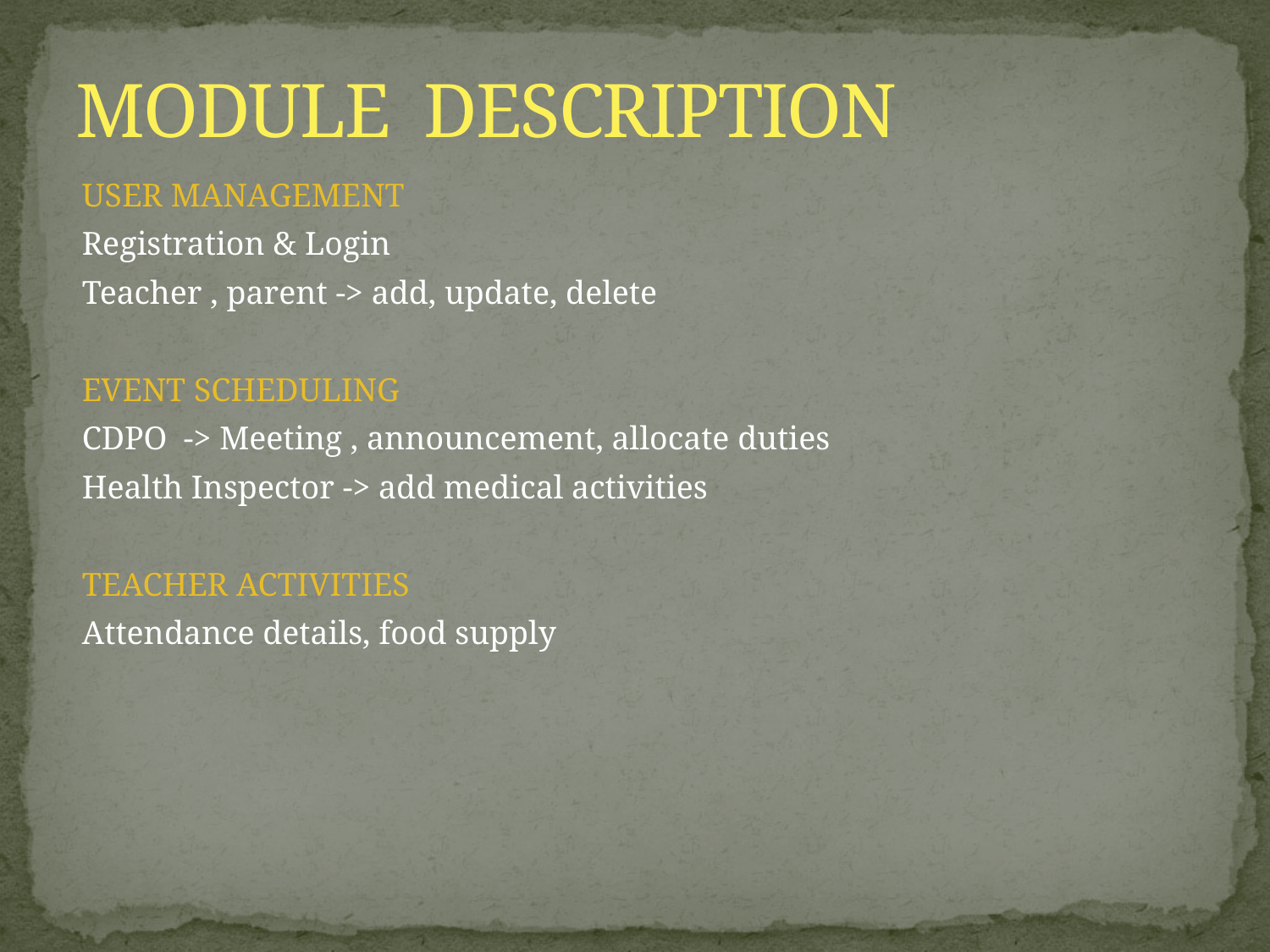

# MODULE  DESCRIPTION
USER MANAGEMENT
Registration & Login
Teacher , parent -> add, update, delete

EVENT SCHEDULING
CDPO  -> Meeting , announcement, allocate duties
Health Inspector -> add medical activities

TEACHER ACTIVITIES
Attendance details, food supply